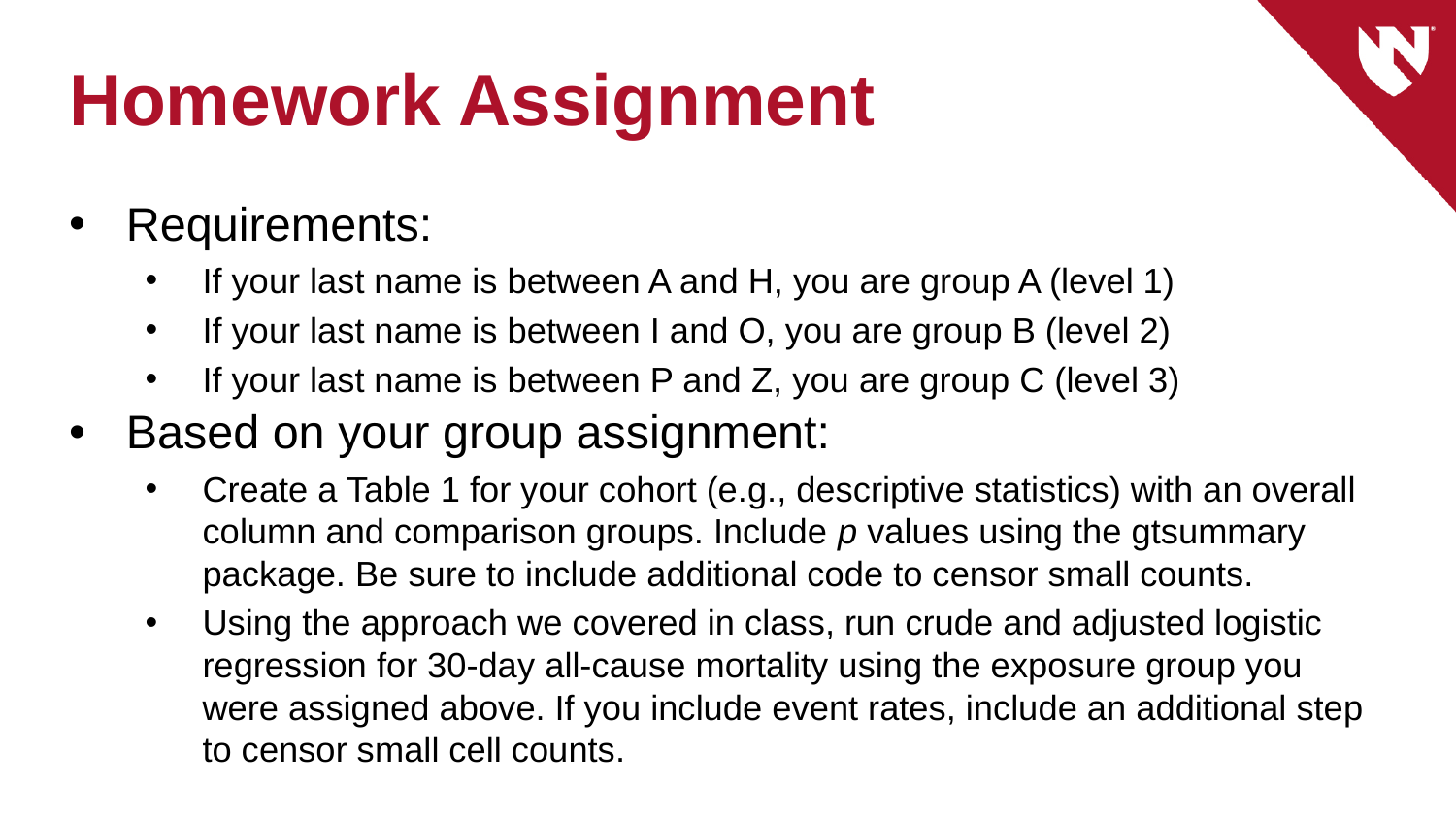

# Homework Assignment
Requirements:
If your last name is between A and H, you are group A (level 1)
If your last name is between I and O, you are group B (level 2)
If your last name is between P and Z, you are group C (level 3)
Based on your group assignment:
Create a Table 1 for your cohort (e.g., descriptive statistics) with an overall column and comparison groups. Include p values using the gtsummary package. Be sure to include additional code to censor small counts.
Using the approach we covered in class, run crude and adjusted logistic regression for 30-day all-cause mortality using the exposure group you were assigned above. If you include event rates, include an additional step to censor small cell counts.